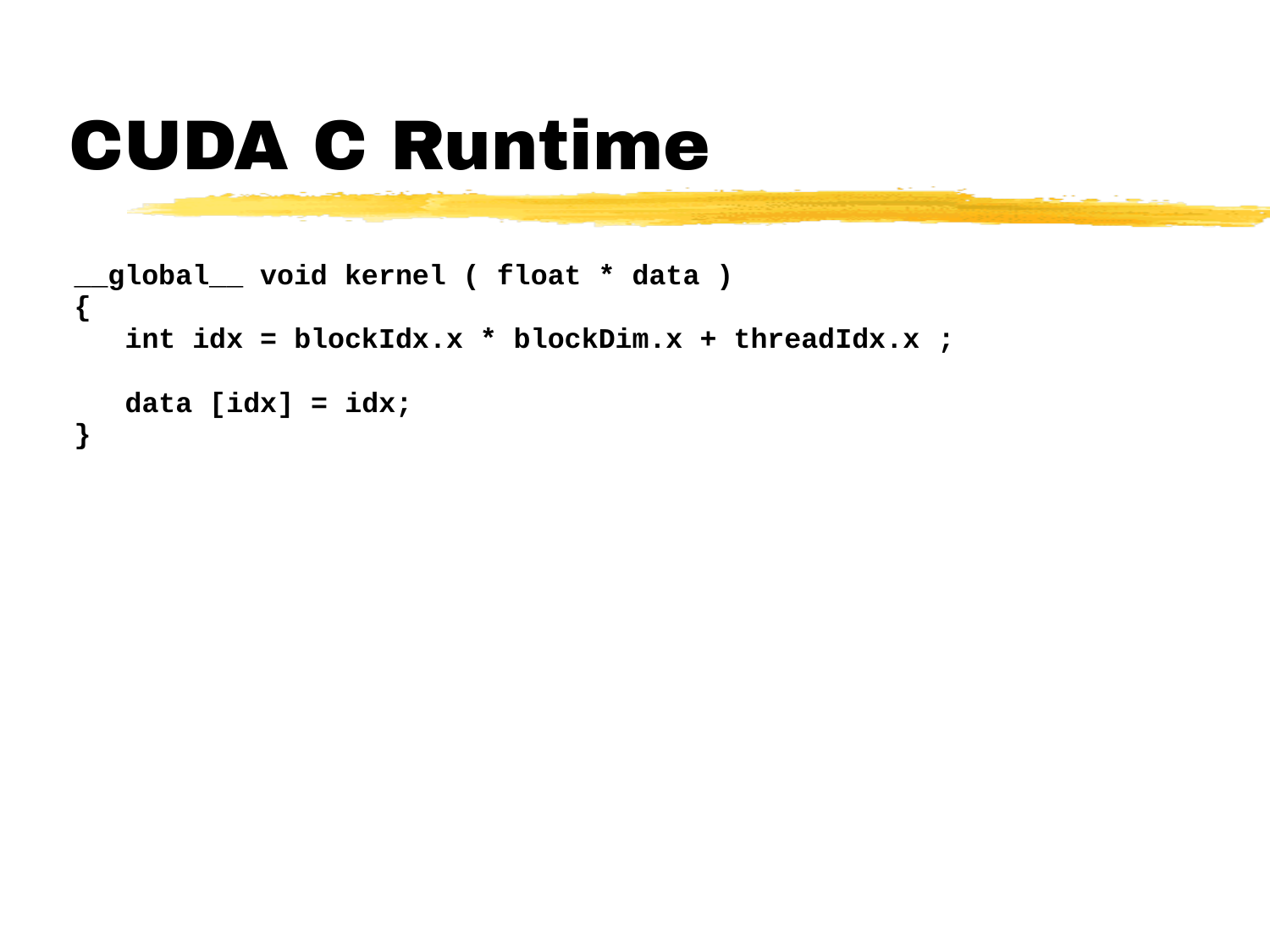

# CUDA C Runtime
| \_\_global\_\_ void kernel ( float \* data ) { int idx = blockIdx.x \* blockDim.x + threadIdx.x ; data [idx] = idx; } |
| --- |